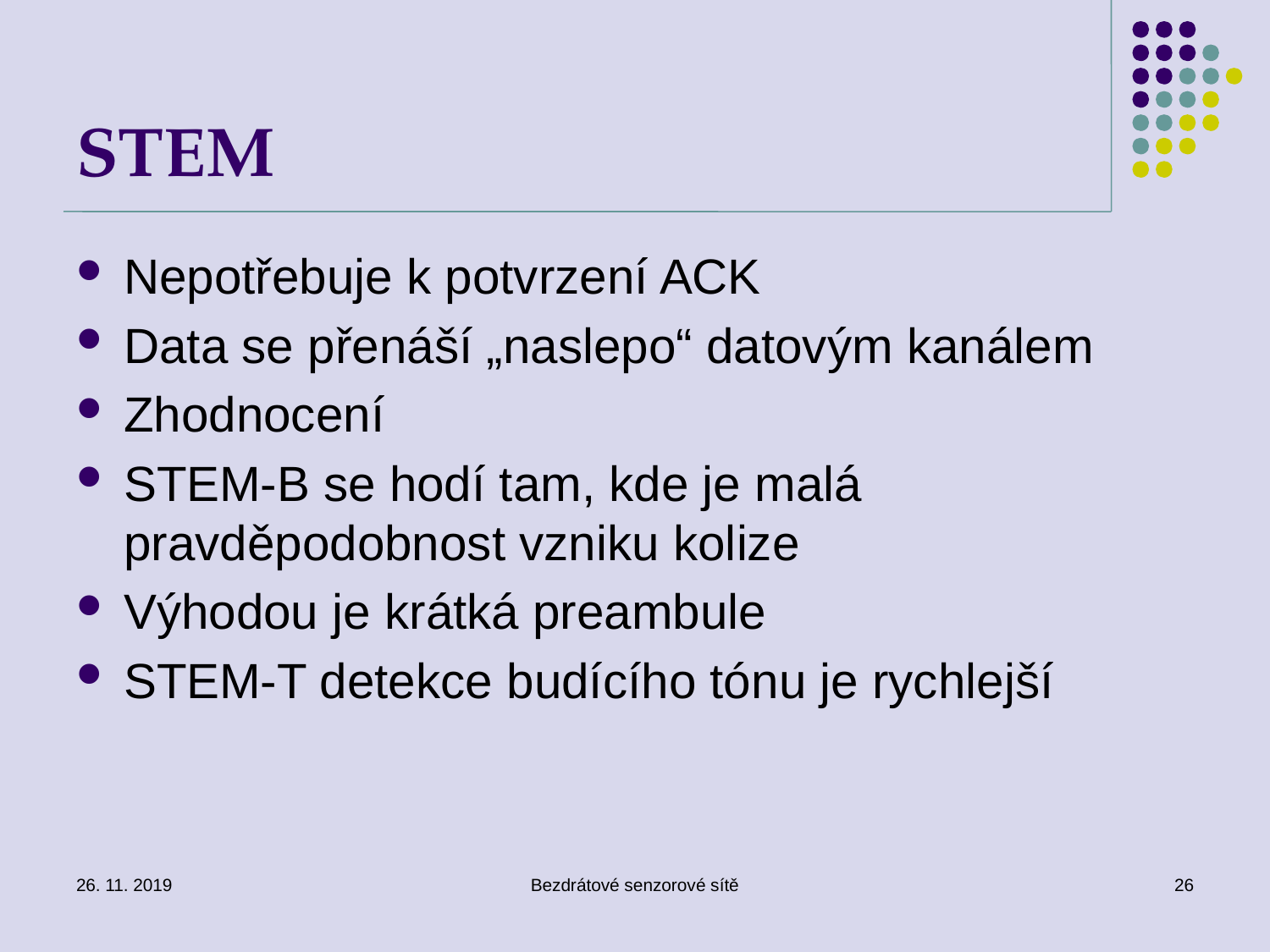

# STEM
Nepotřebuje k potvrzení ACK
Data se přenáší „naslepo“ datovým kanálem
Zhodnocení
STEM-B se hodí tam, kde je malá pravděpodobnost vzniku kolize
Výhodou je krátká preambule
STEM-T detekce budícího tónu je rychlejší

26. 11. 2019
Bezdrátové senzorové sítě
26